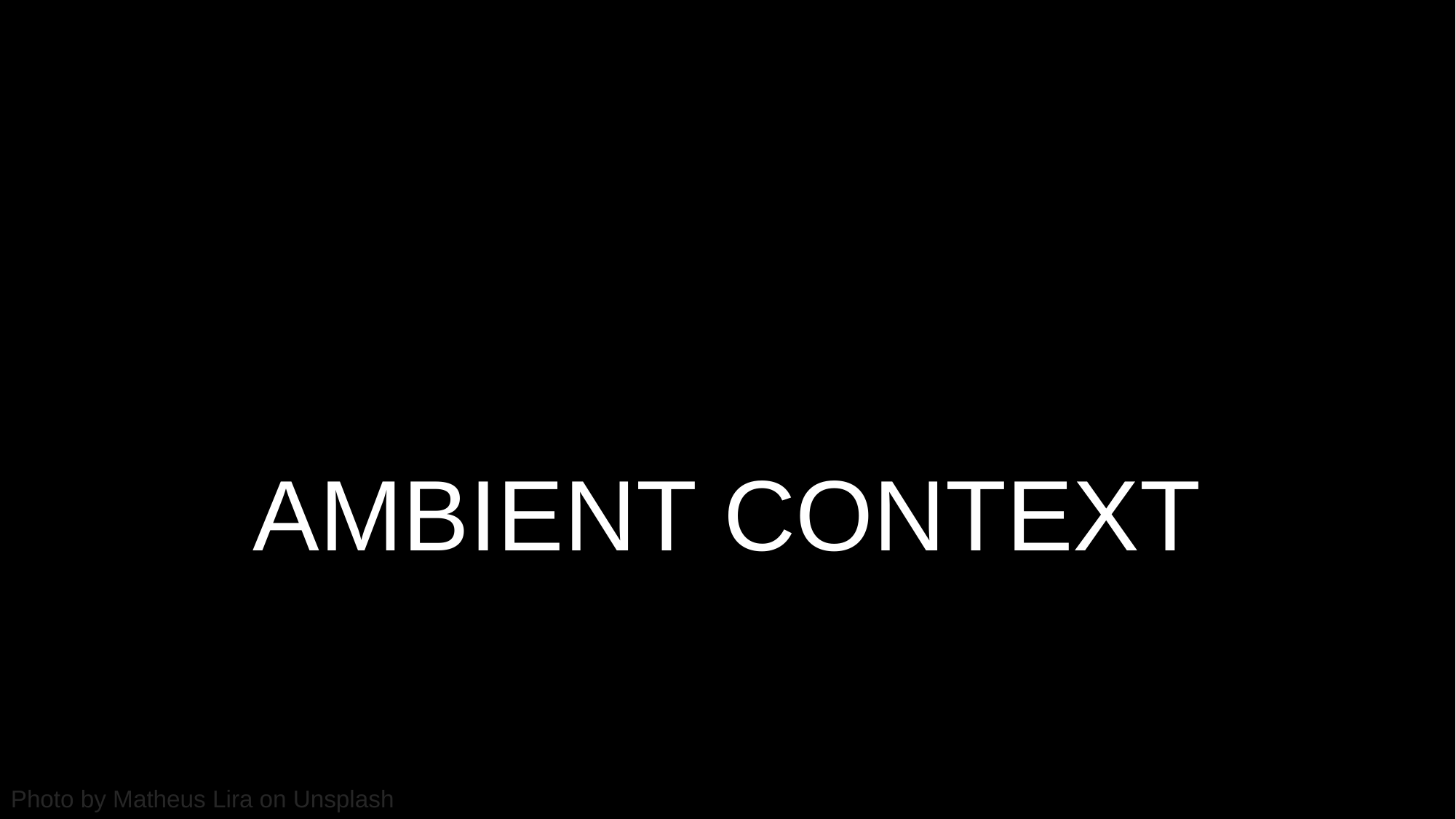

Ambient Context
Photo by Matheus Lira on Unsplash